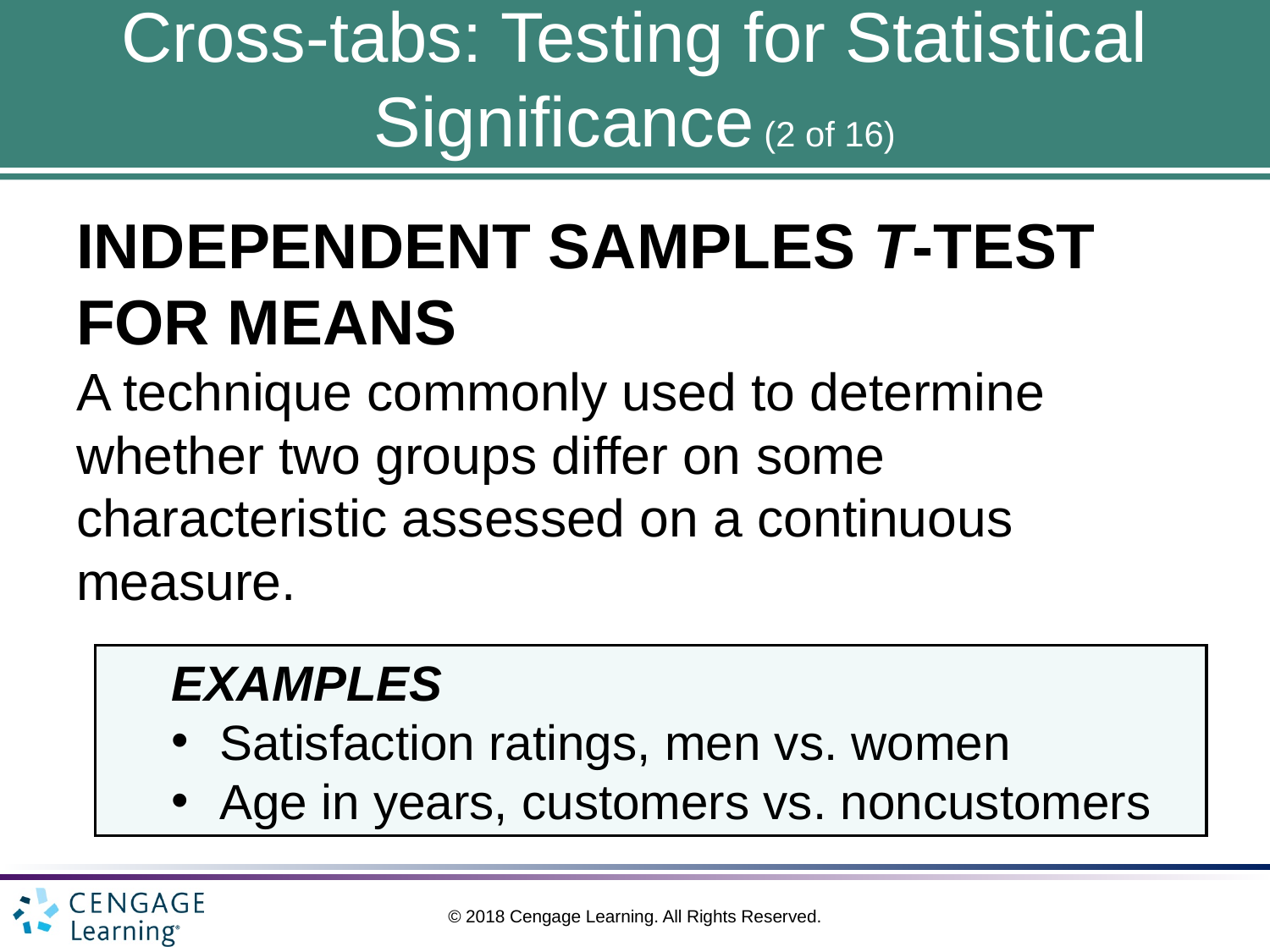

# Cross-tabs: Testing for Statistical Significance (2 of 16)
INDEPENDENT SAMPLES T-TEST FOR MEANS
A technique commonly used to determine whether two groups differ on some characteristic assessed on a continuous measure.
EXAMPLES
Satisfaction ratings, men vs. women
Age in years, customers vs. noncustomers